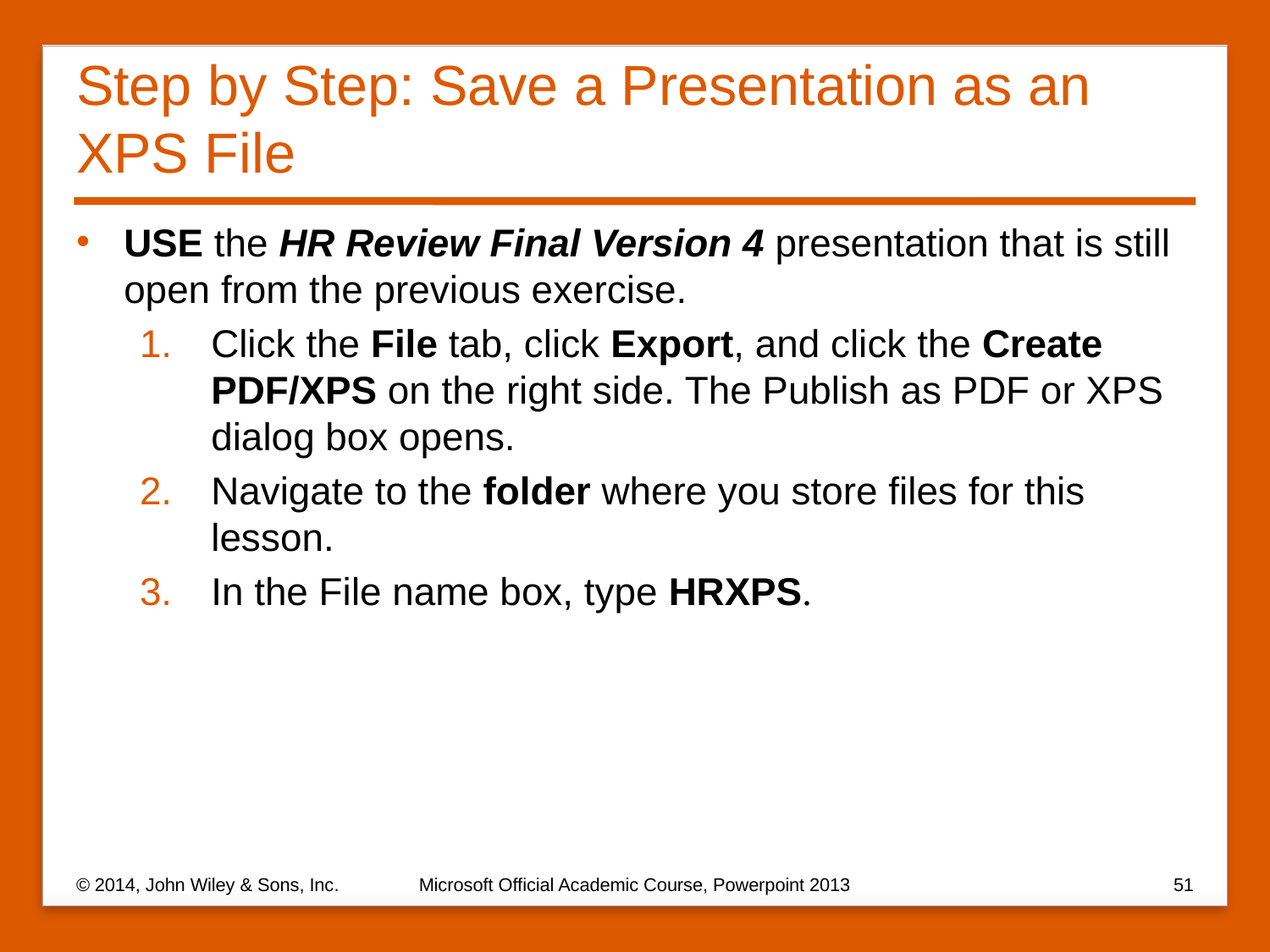

# Step by Step: Save a Presentation as an XPS File
USE the HR Review Final Version 4 presentation that is still open from the previous exercise.
Click the File tab, click Export, and click the Create PDF/XPS on the right side. The Publish as PDF or XPS dialog box opens.
Navigate to the folder where you store files for this lesson.
In the File name box, type HRXPS.
© 2014, John Wiley & Sons, Inc.
Microsoft Official Academic Course, Powerpoint 2013
51